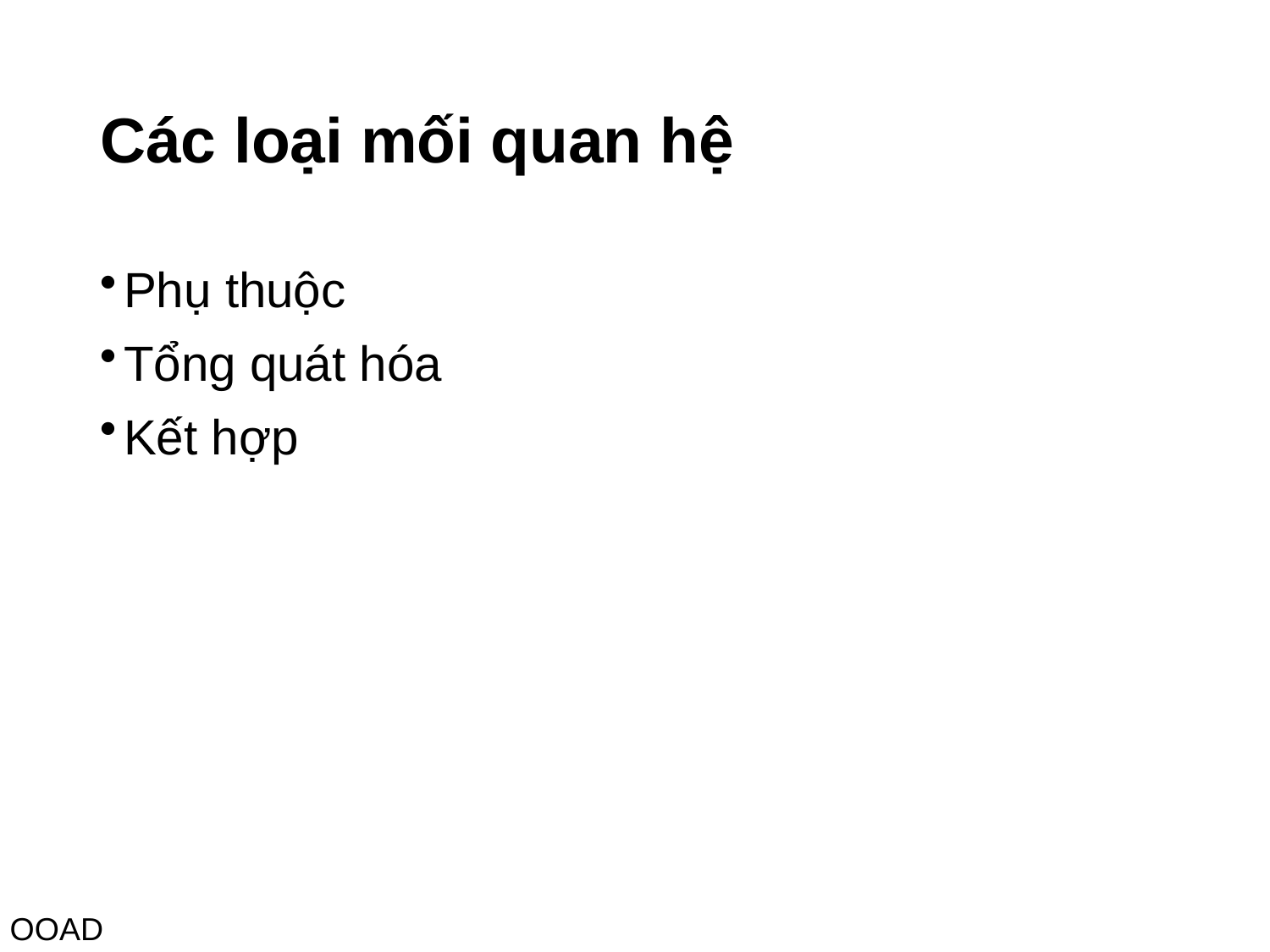

# Các loại mối quan hệ
Phụ thuộc
Tổng quát hóa
Kết hợp
OOAD